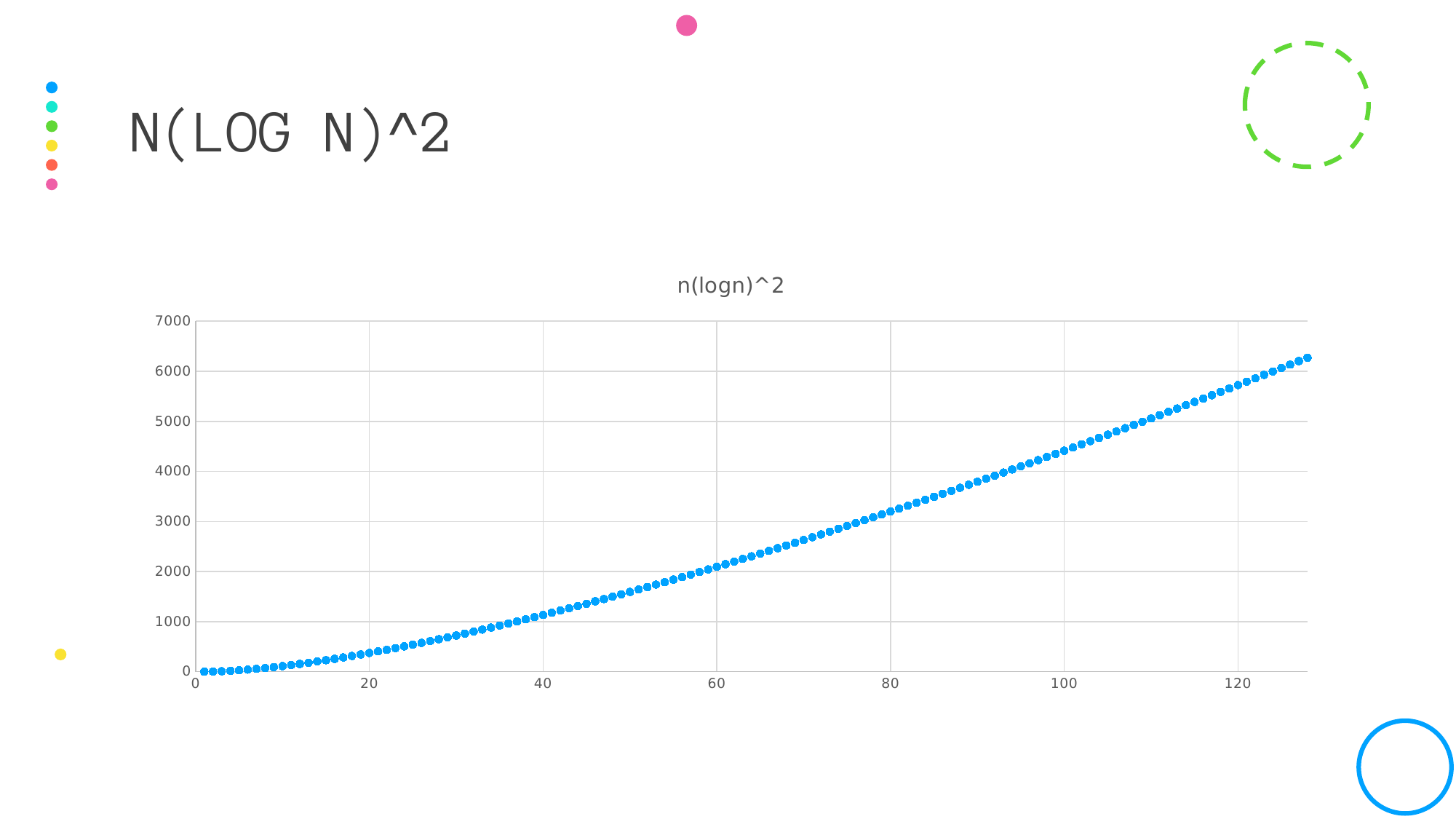

# N(log n)^2

### Chart:

| Category | n(logn)^2 |
|---|---|